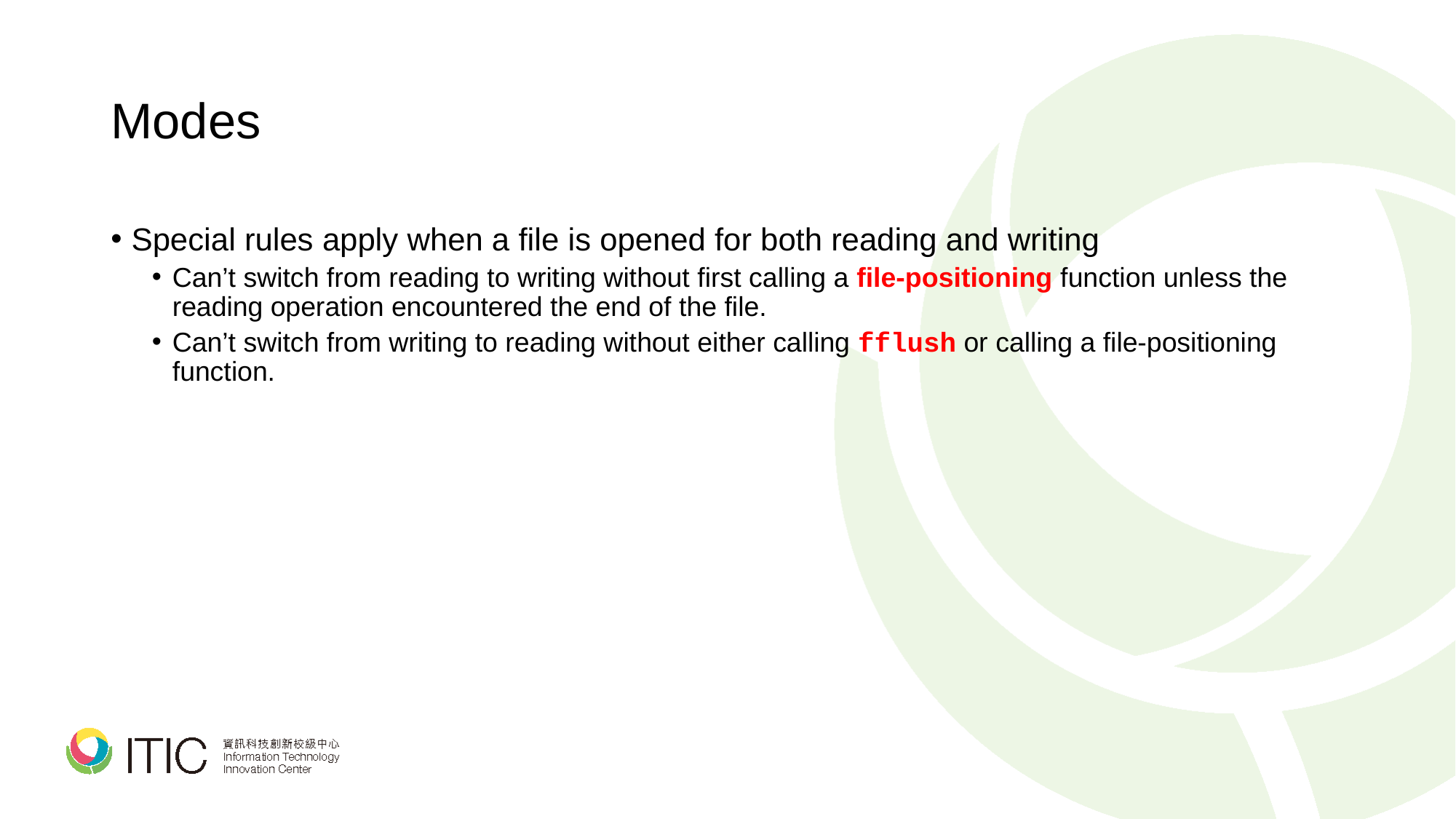

# Modes
Special rules apply when a file is opened for both reading and writing
Can’t switch from reading to writing without first calling a file-positioning function unless the reading operation encountered the end of the file.
Can’t switch from writing to reading without either calling fflush or calling a file-positioning function.